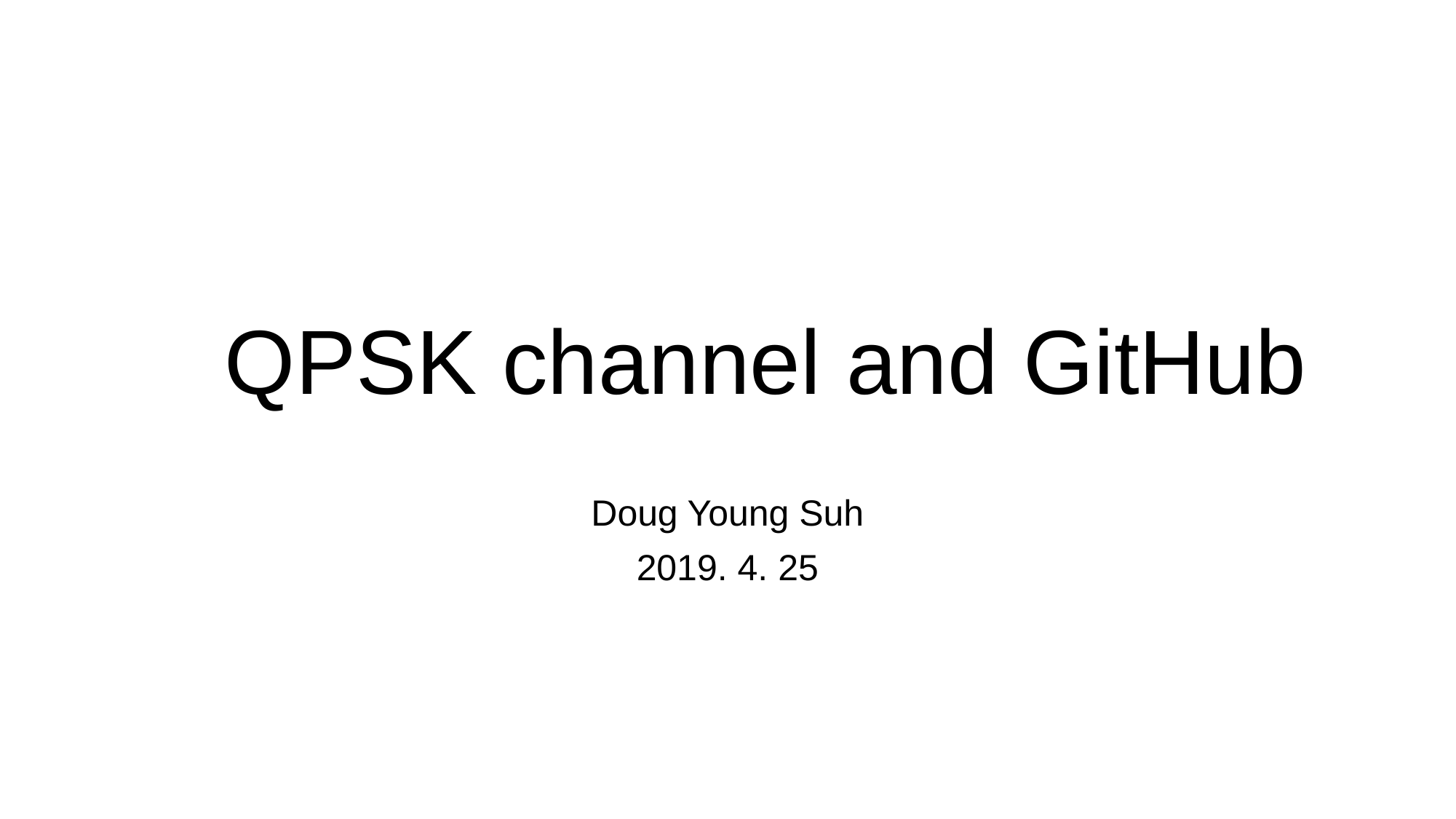

# QPSK channel and GitHub

Doug Young Suh
2019. 4. 25